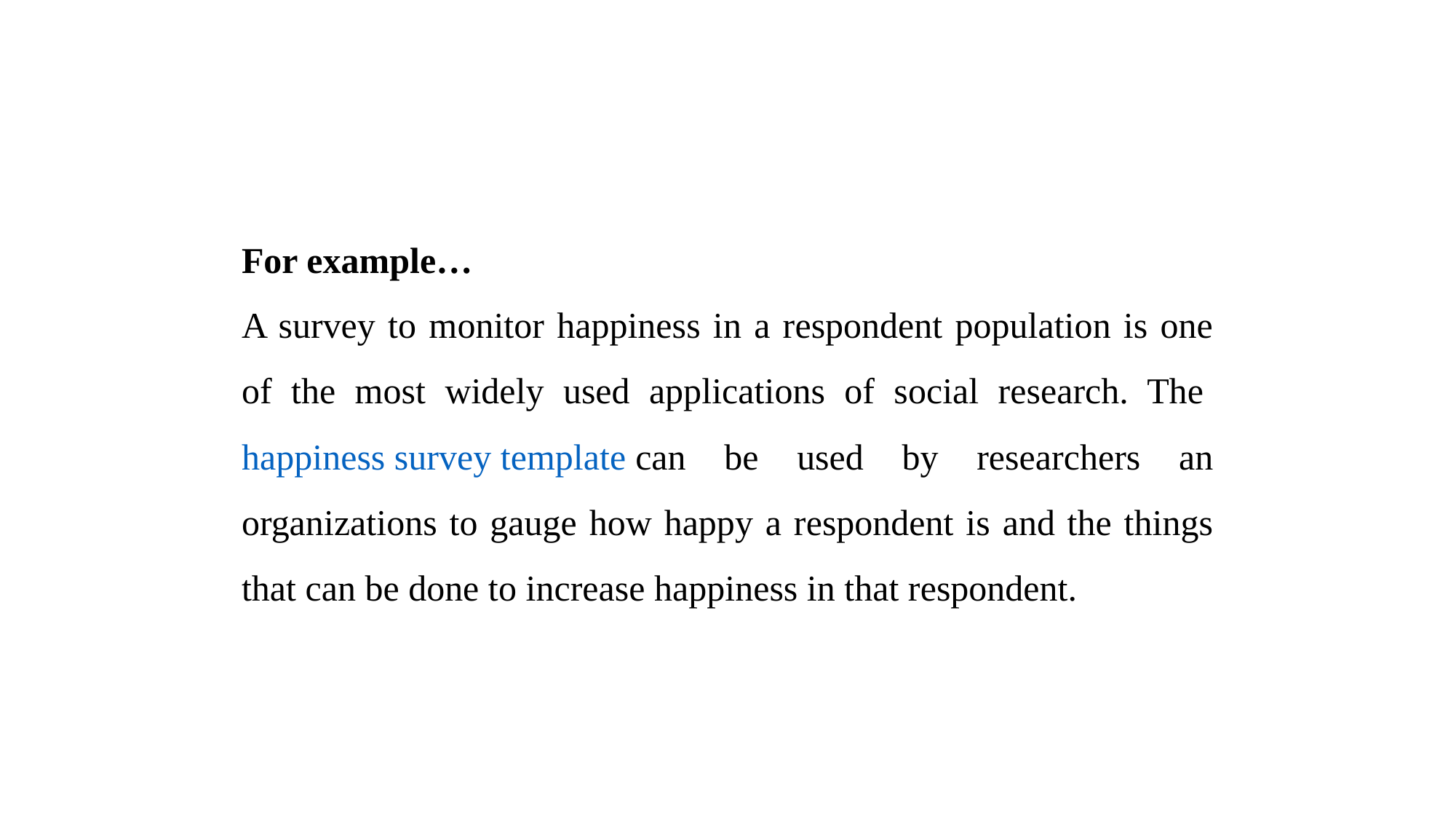

For example…
A survey to monitor happiness in a respondent population is one of the most widely used applications of social research. The happiness survey template can be used by researchers an organizations to gauge how happy a respondent is and the things that can be done to increase happiness in that respondent.